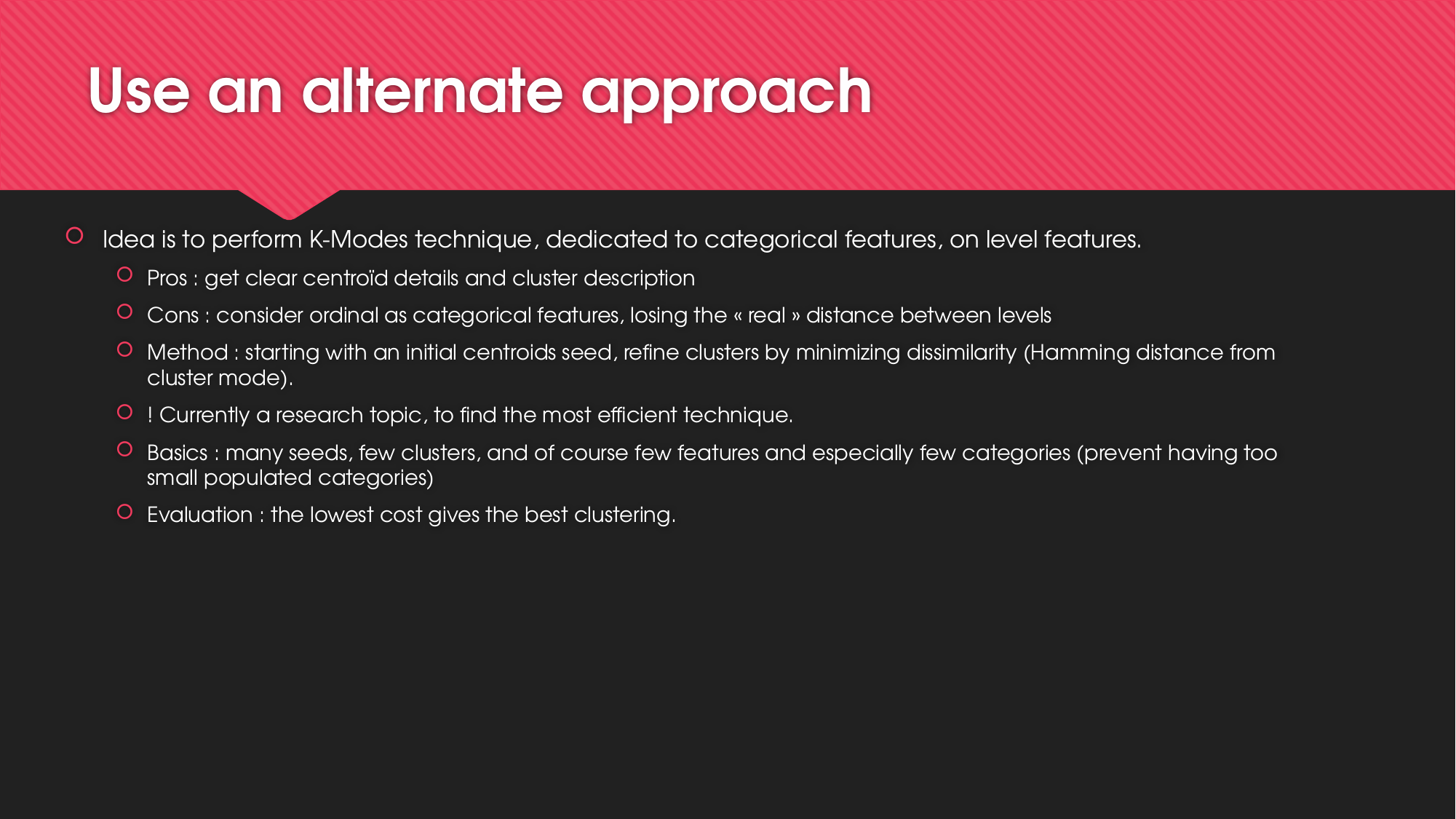

# Use an alternate approach
Idea is to perform K-Modes technique, dedicated to categorical features, on level features.
Pros : get clear centroïd details and cluster description
Cons : consider ordinal as categorical features, losing the « real » distance between levels
Method : starting with an initial centroids seed, refine clusters by minimizing dissimilarity (Hamming distance from cluster mode).
! Currently a research topic, to find the most efficient technique.
Basics : many seeds, few clusters, and of course few features and especially few categories (prevent having too small populated categories)
Evaluation : the lowest cost gives the best clustering.